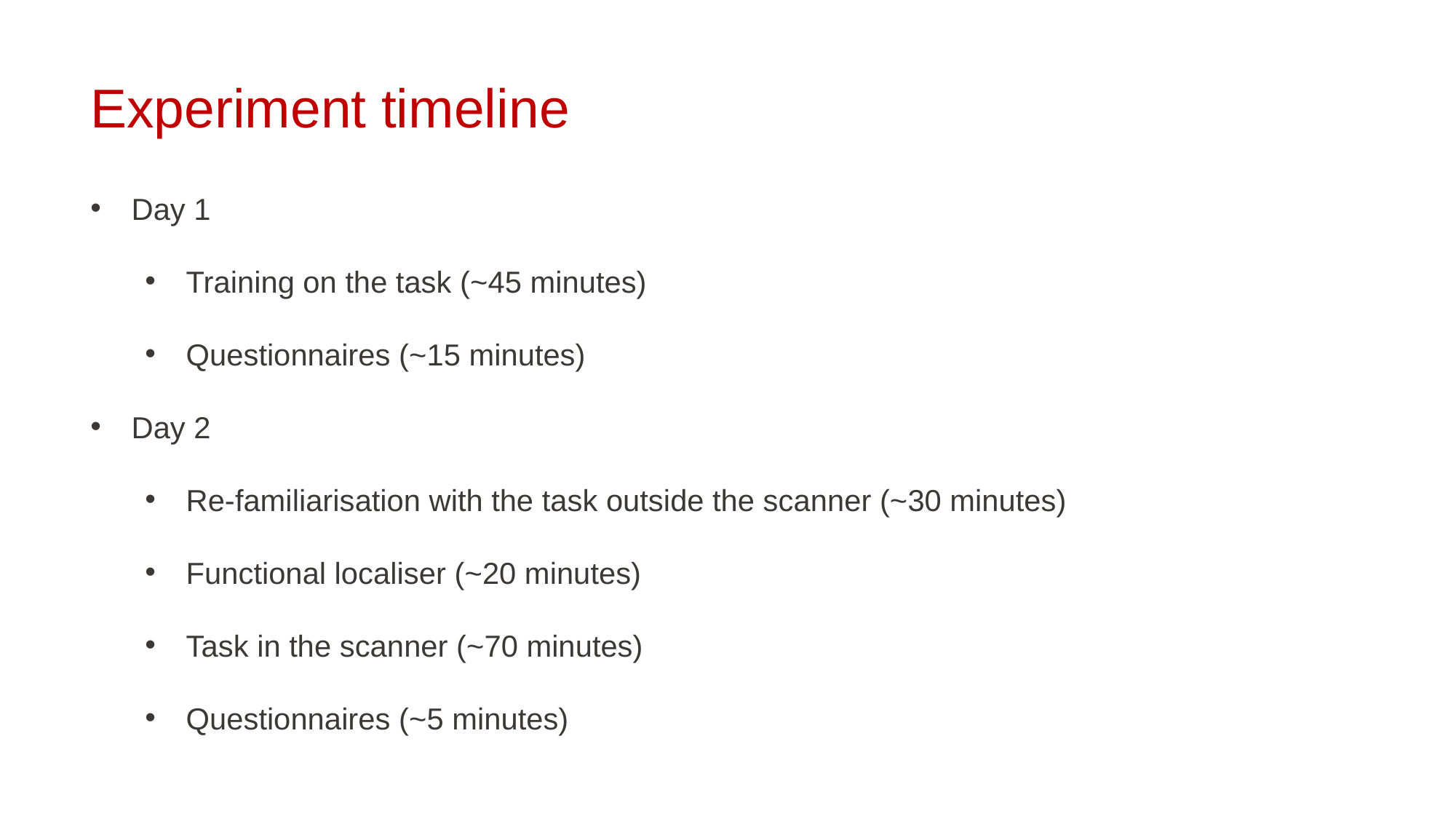

Experiment timeline

Day 1
Training on the task (~45 minutes)
Questionnaires (~15 minutes)
Day 2
Re-familiarisation with the task outside the scanner (~30 minutes)
Functional localiser (~20 minutes)
Task in the scanner (~70 minutes)
Questionnaires (~5 minutes)